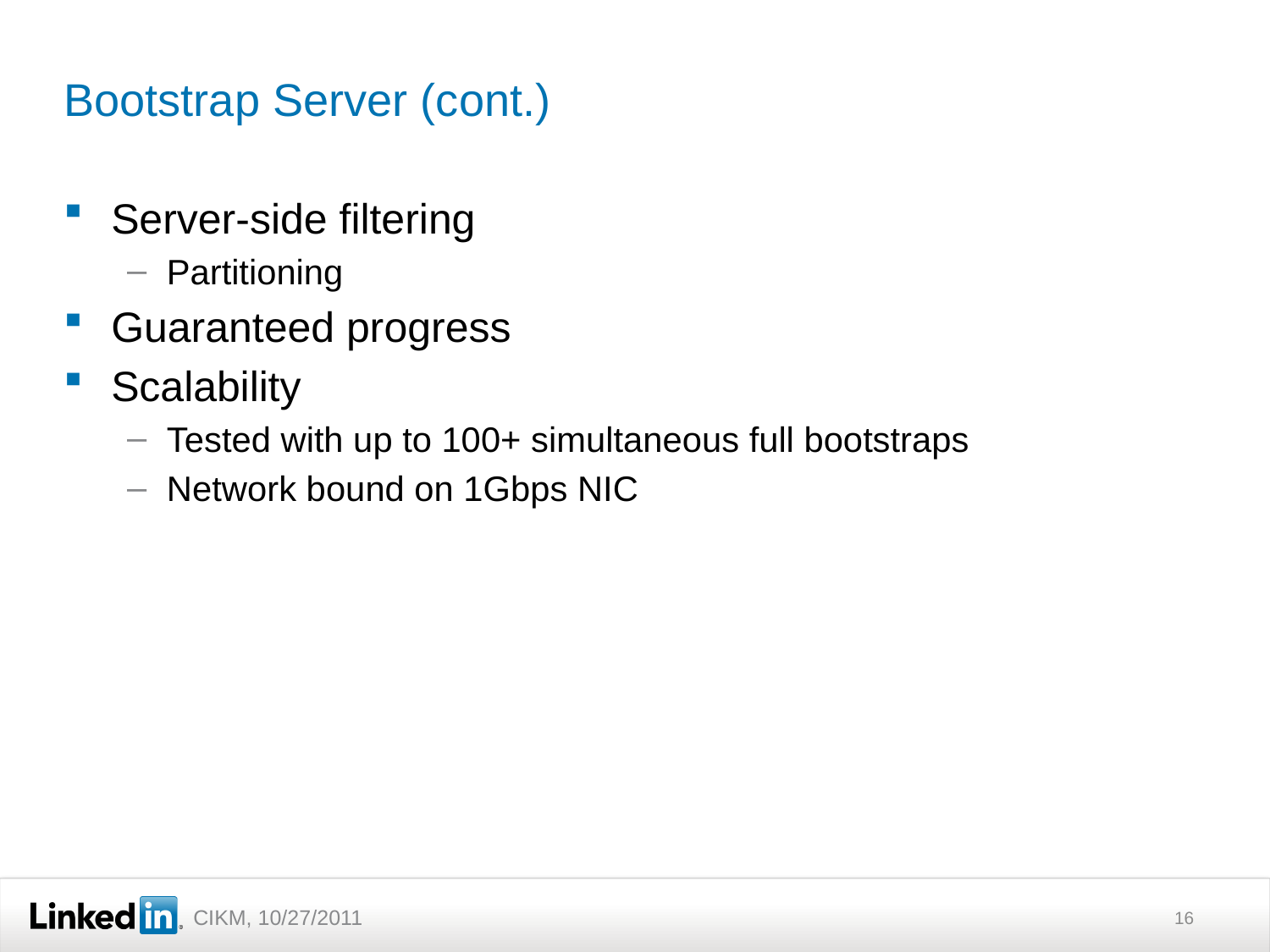

# Bootstrap Server (cont.)
Server-side filtering
Partitioning
Guaranteed progress
Scalability
Tested with up to 100+ simultaneous full bootstraps
Network bound on 1Gbps NIC

16